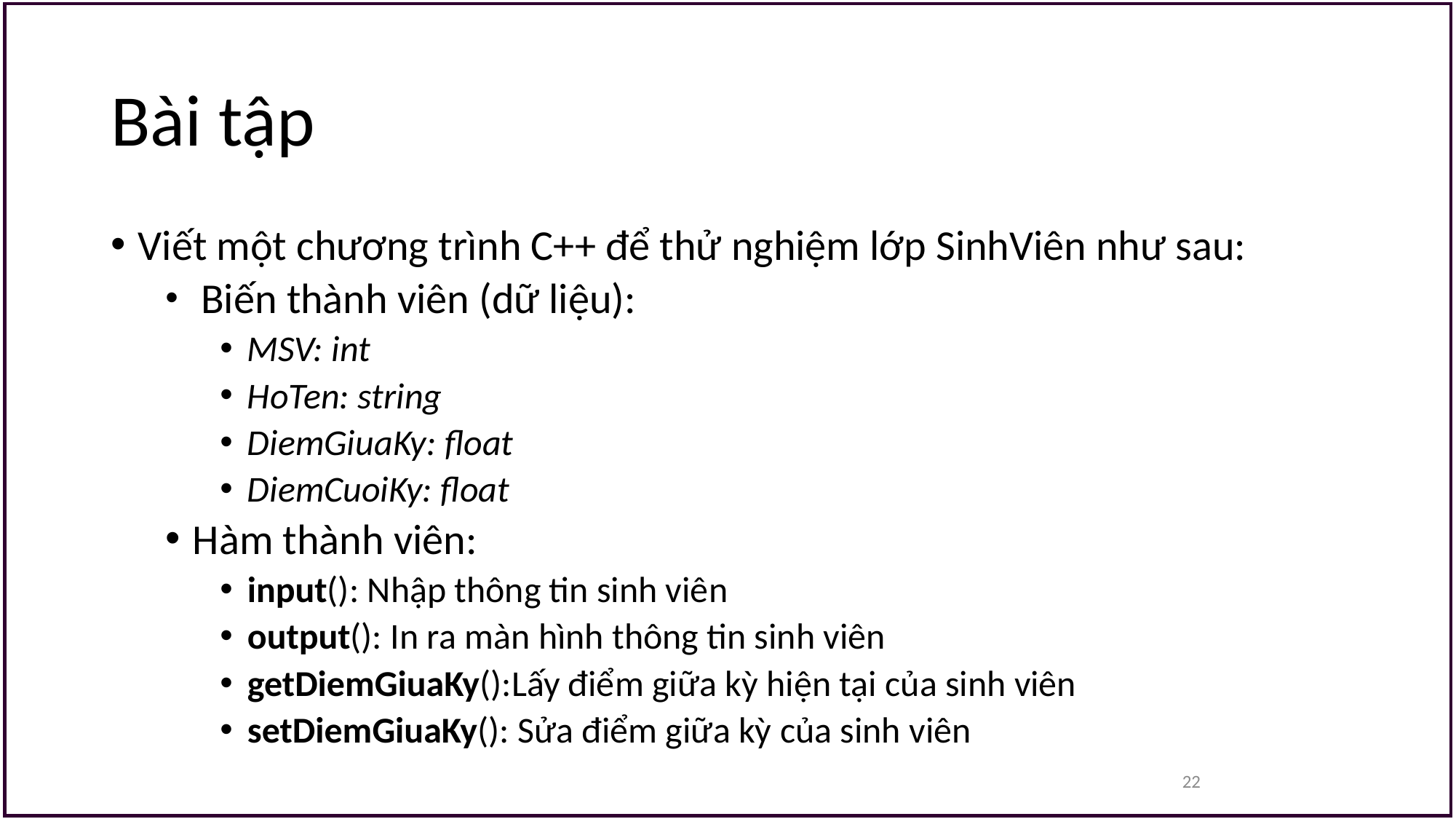

# Bài tập
Viết một chương trình C++ để thử nghiệm lớp SinhViên như sau:
 Biến thành viên (dữ liệu):
MSV: int
HoTen: string
DiemGiuaKy: float
DiemCuoiKy: float
Hàm thành viên:
input(): Nhập thông tin sinh viên
output(): In ra màn hình thông tin sinh viên
getDiemGiuaKy():Lấy điểm giữa kỳ hiện tại của sinh viên
setDiemGiuaKy(): Sửa điểm giữa kỳ của sinh viên
22